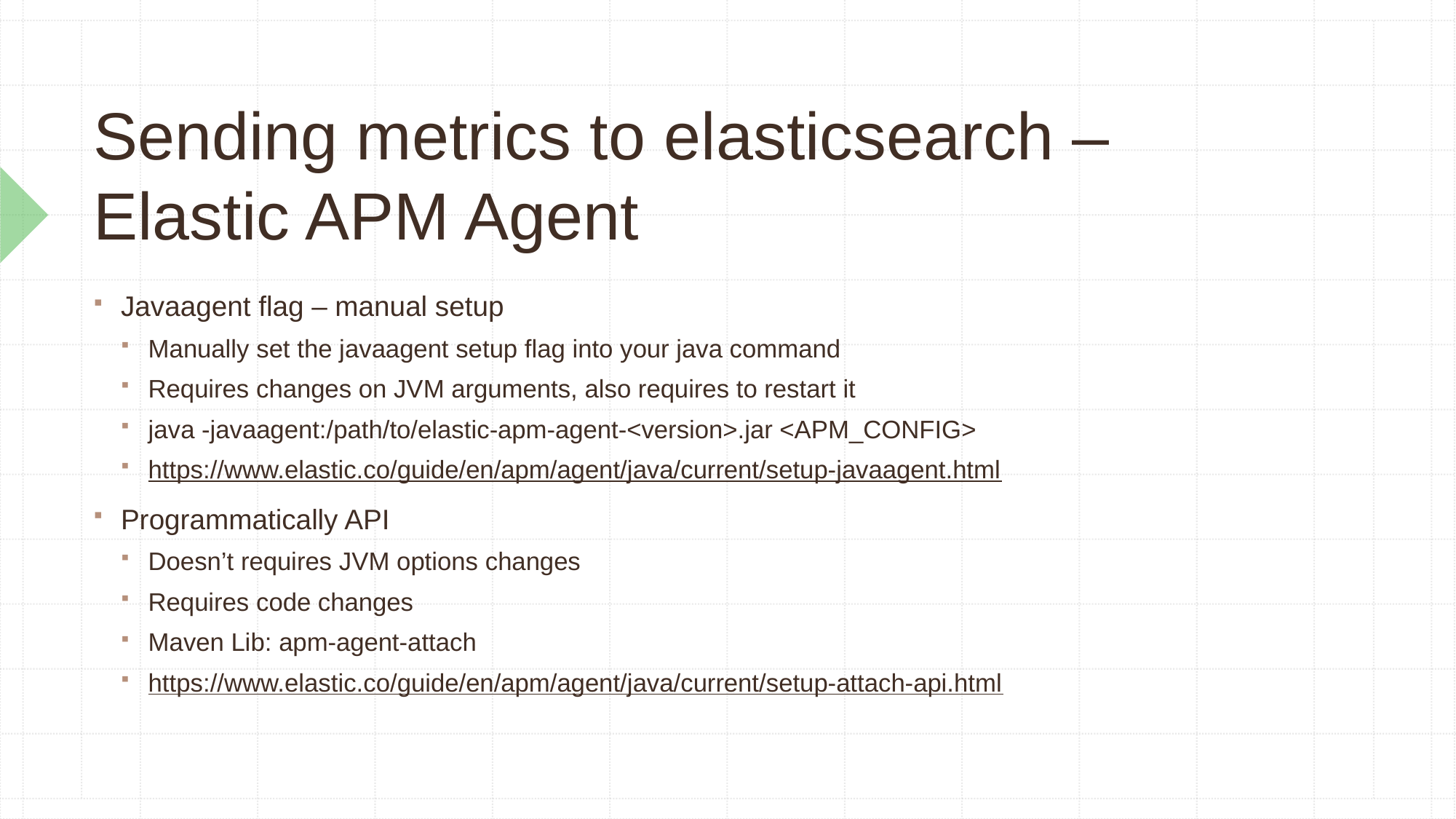

# Sending metrics to elasticsearch – Elastic APM Agent
Javaagent flag – manual setup
Manually set the javaagent setup flag into your java command
Requires changes on JVM arguments, also requires to restart it
java -javaagent:/path/to/elastic-apm-agent-<version>.jar <APM_CONFIG>
https://www.elastic.co/guide/en/apm/agent/java/current/setup-javaagent.html
Programmatically API
Doesn’t requires JVM options changes
Requires code changes
Maven Lib: apm-agent-attach
https://www.elastic.co/guide/en/apm/agent/java/current/setup-attach-api.html